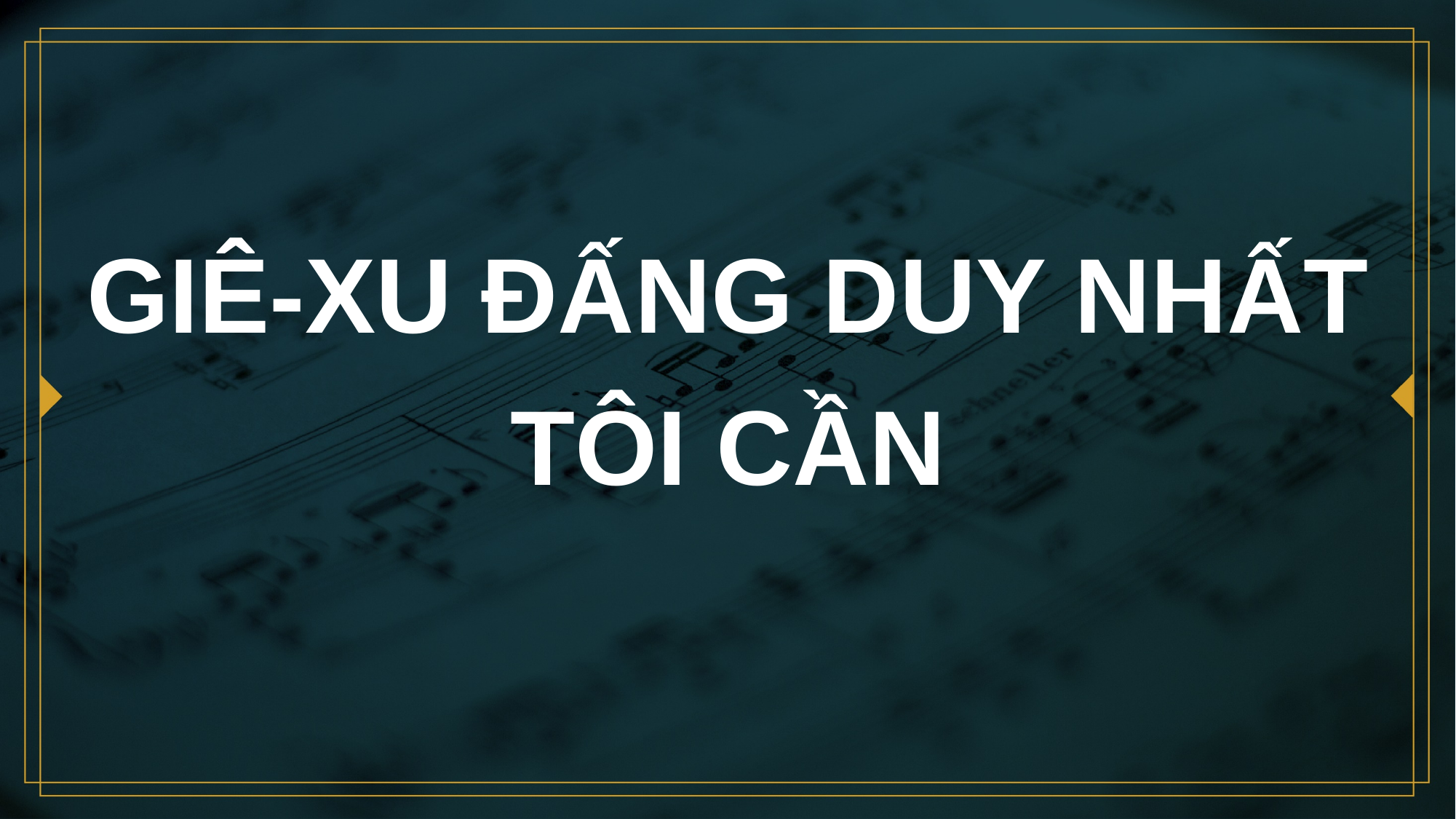

# GIÊ-XU ĐẤNG DUY NHẤT TÔI CẦN